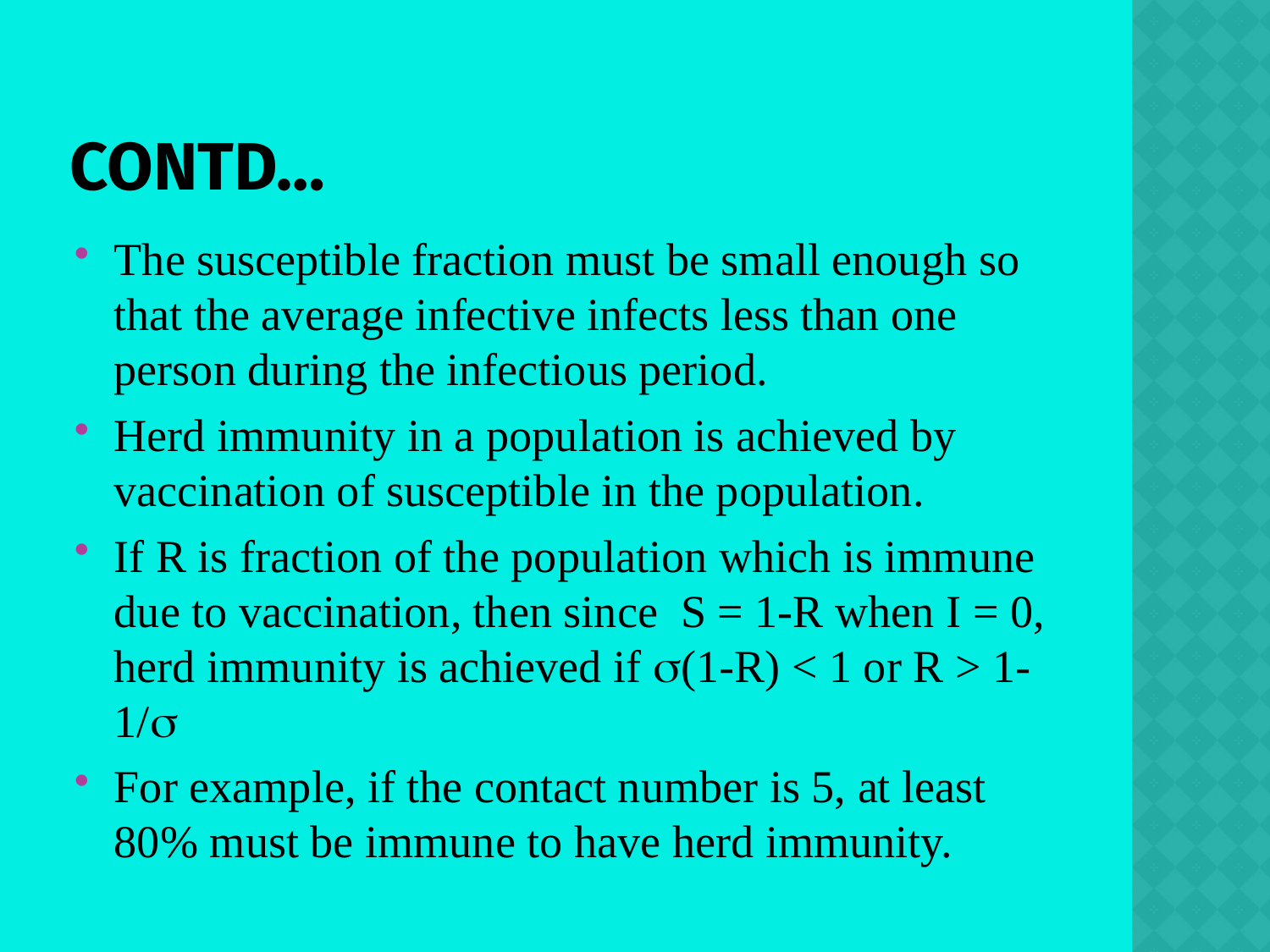

# Contd…
The susceptible fraction must be small enough so that the average infective infects less than one person during the infectious period.
Herd immunity in a population is achieved by vaccination of susceptible in the population.
If R is fraction of the population which is immune due to vaccination, then since  S = 1-R when I = 0, herd immunity is achieved if σ(1-R) < 1 or R > 1-1/σ
For example, if the contact number is 5, at least 80% must be immune to have herd immunity.